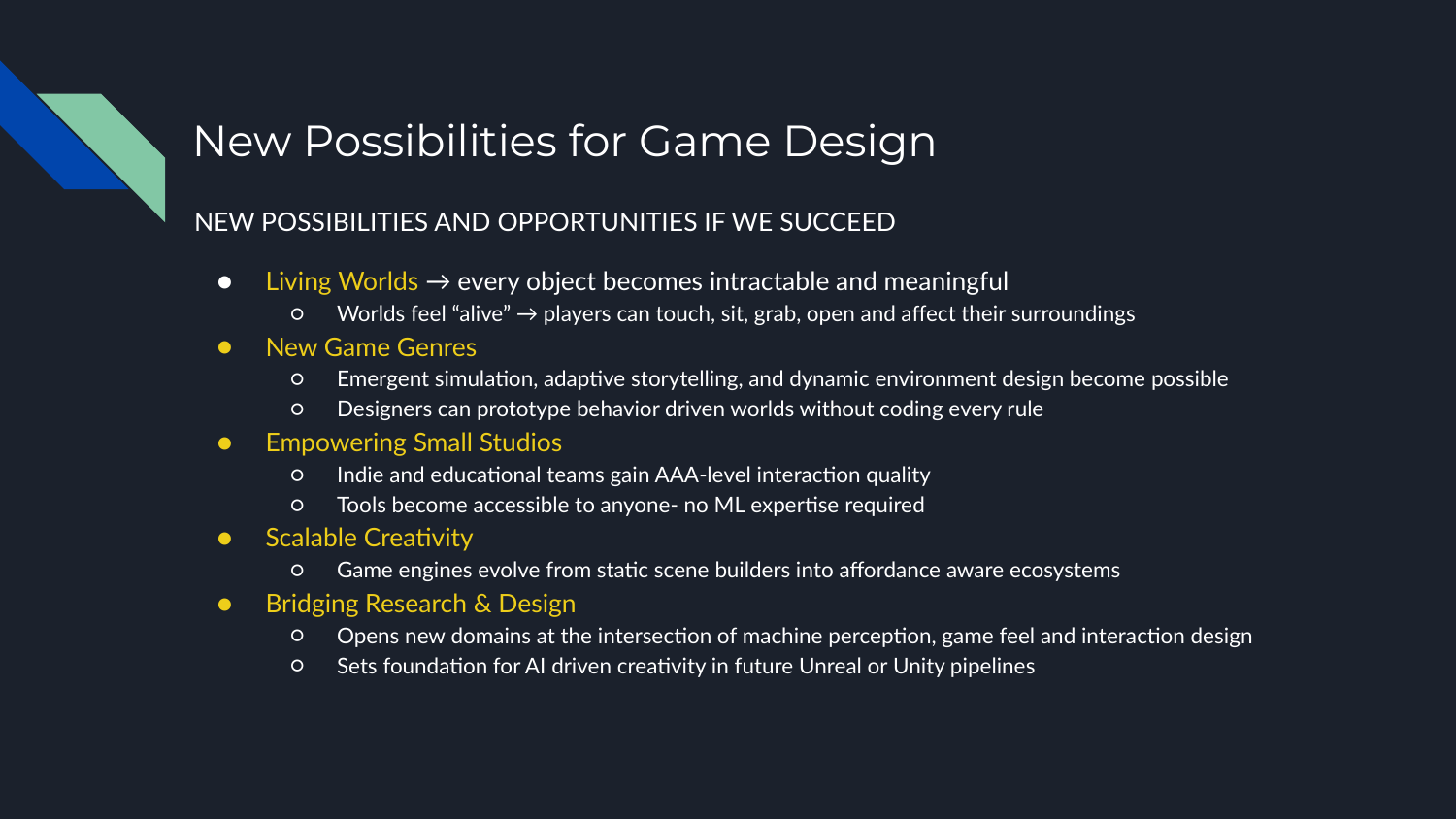

# New Possibilities for Game Design
NEW POSSIBILITIES AND OPPORTUNITIES IF WE SUCCEED
Living Worlds → every object becomes intractable and meaningful
Worlds feel “alive” → players can touch, sit, grab, open and affect their surroundings
New Game Genres
Emergent simulation, adaptive storytelling, and dynamic environment design become possible
Designers can prototype behavior driven worlds without coding every rule
Empowering Small Studios
Indie and educational teams gain AAA-level interaction quality
Tools become accessible to anyone- no ML expertise required
Scalable Creativity
Game engines evolve from static scene builders into affordance aware ecosystems
Bridging Research & Design
Opens new domains at the intersection of machine perception, game feel and interaction design
Sets foundation for AI driven creativity in future Unreal or Unity pipelines